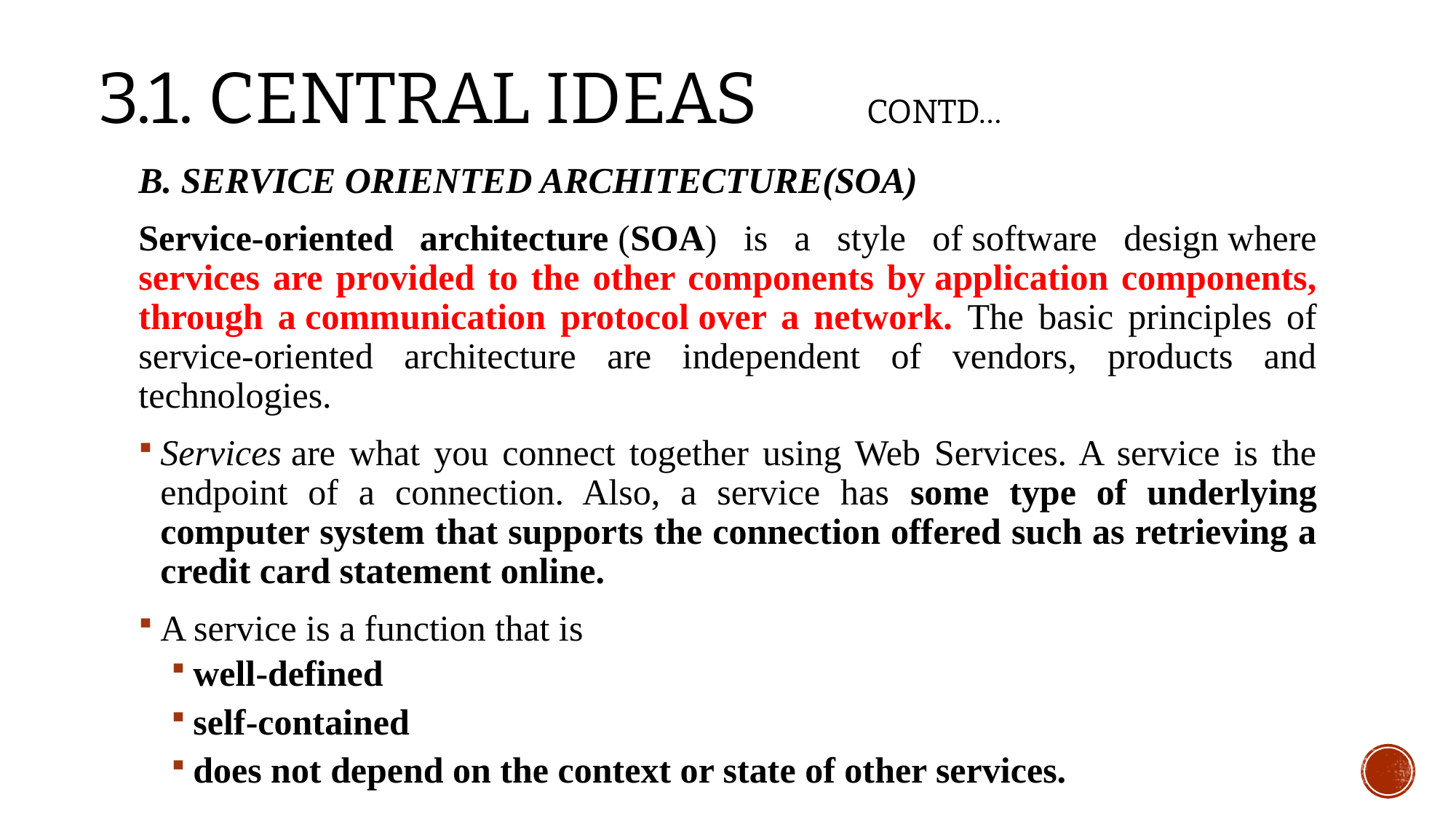

# 3.1. Central IDEAS 				contd…
B. SERVICE ORIENTED ARCHITECTURE(SOA)
Service-oriented architecture (SOA) is a style of software design where services are provided to the other components by application components, through a communication protocol over a network. The basic principles of service-oriented architecture are independent of vendors, products and technologies.
Services are what you connect together using Web Services. A service is the endpoint of a connection. Also, a service has some type of underlying computer system that supports the connection offered such as retrieving a credit card statement online.
A service is a function that is
well-defined
self-contained
does not depend on the context or state of other services.